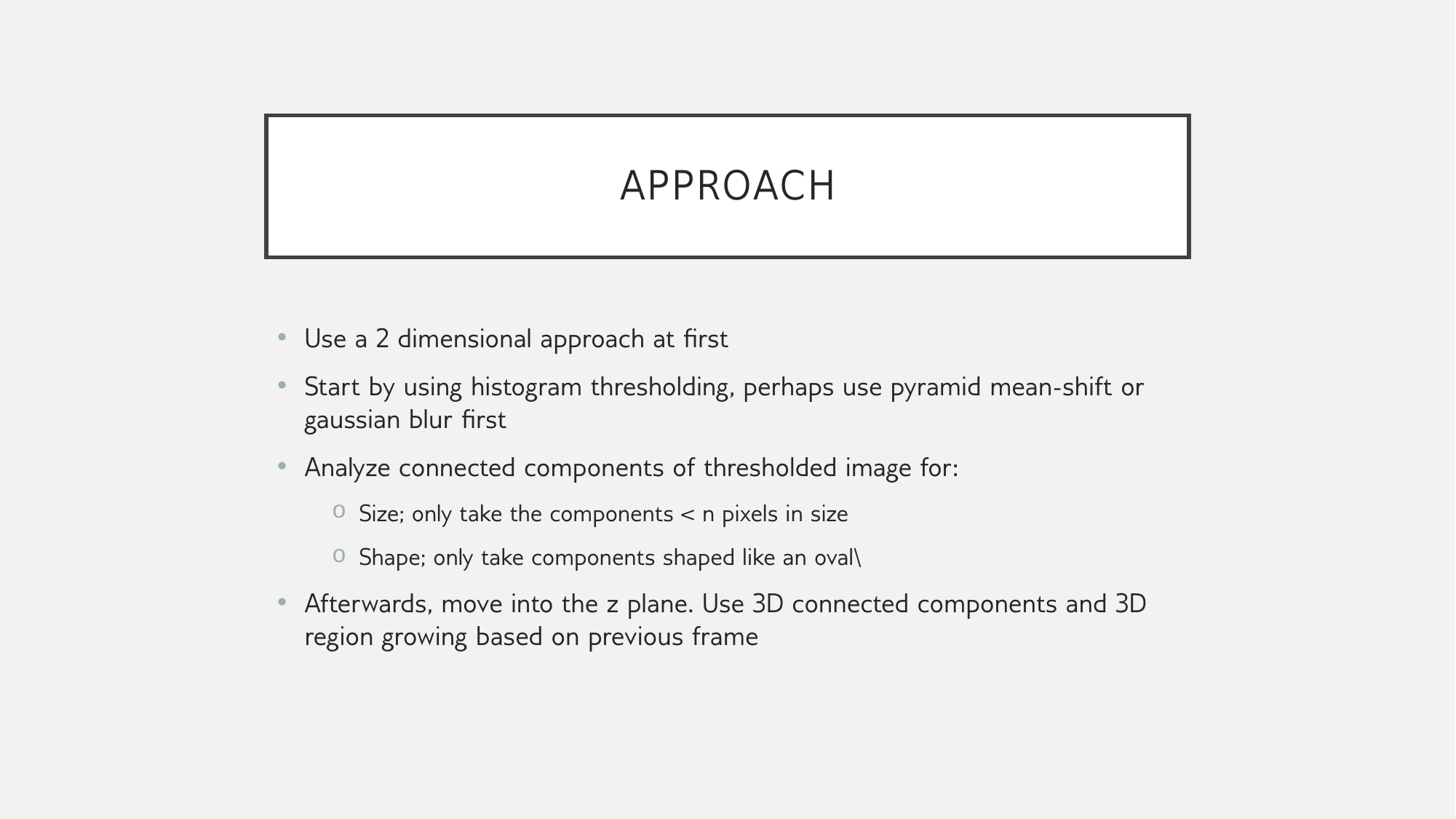

# Approach
Use a 2 dimensional approach at first
Start by using histogram thresholding, perhaps use pyramid mean-shift or gaussian blur first
Analyze connected components of thresholded image for:
Size; only take the components < n pixels in size
Shape; only take components shaped like an oval\
Afterwards, move into the z plane. Use 3D connected components and 3D region growing based on previous frame